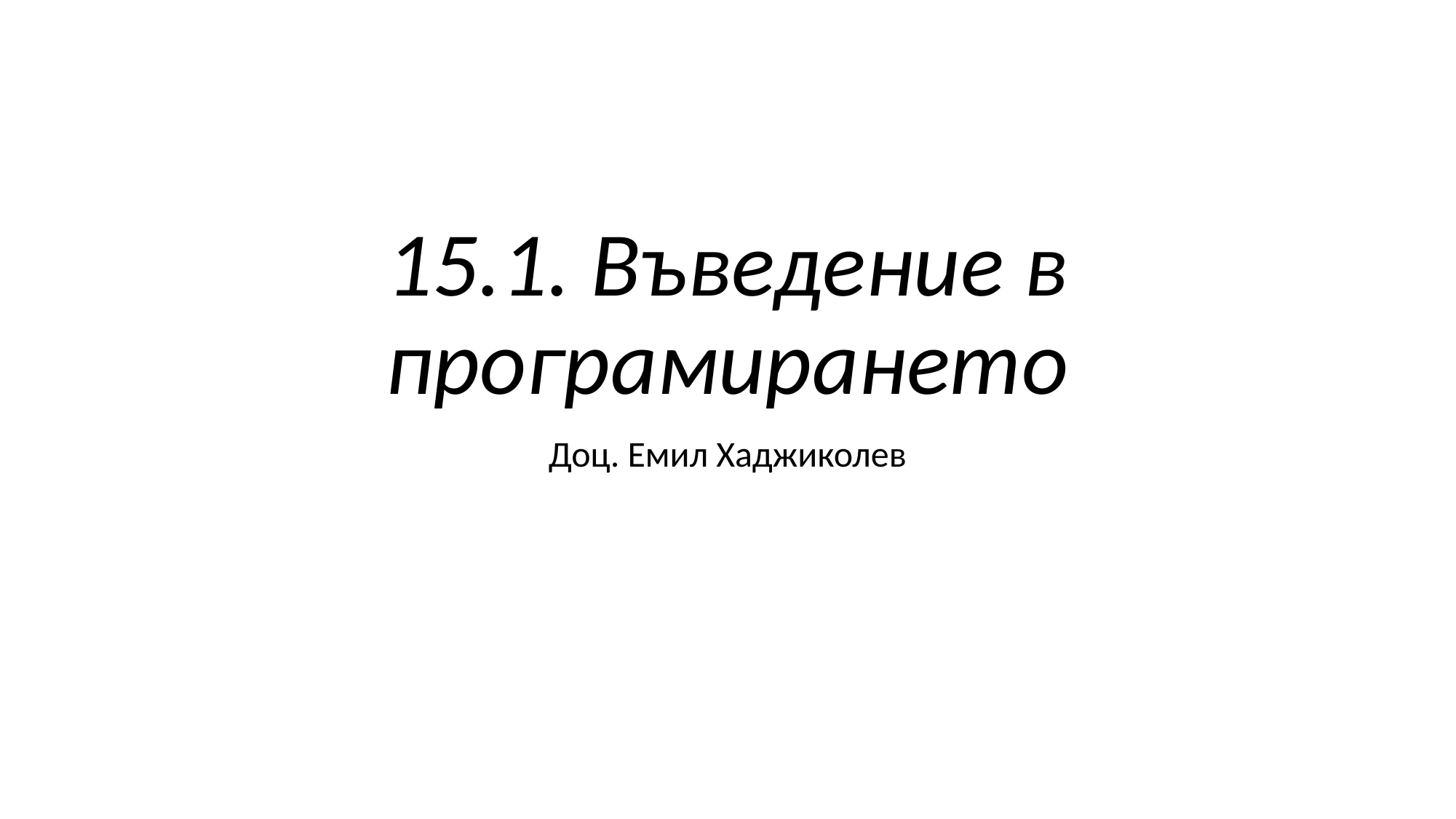

# 15.1. Въведение в програмирането
Доц. Емил Хаджиколев